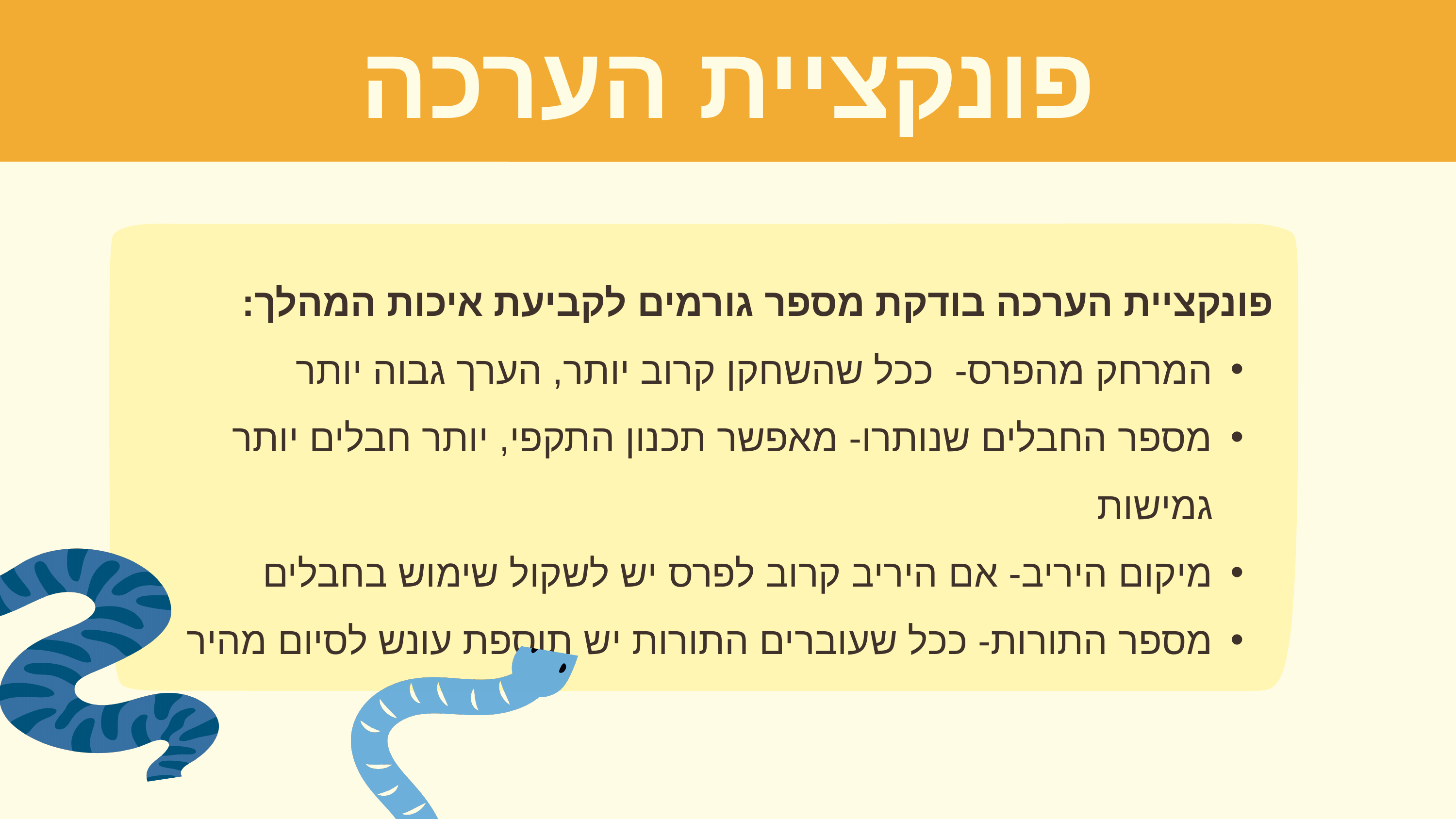

פונקציית הערכה

פונקציית הערכה בודקת מספר גורמים לקביעת איכות המהלך:
המרחק מהפרס-  ככל שהשחקן קרוב יותר, הערך גבוה יותר
מספר החבלים שנותרו- מאפשר תכנון התקפי, יותר חבלים יותר גמישות
מיקום היריב- אם היריב קרוב לפרס יש לשקול שימוש בחבלים
מספר התורות- ככל שעוברים התורות יש תוספת עונש לסיום מהיר